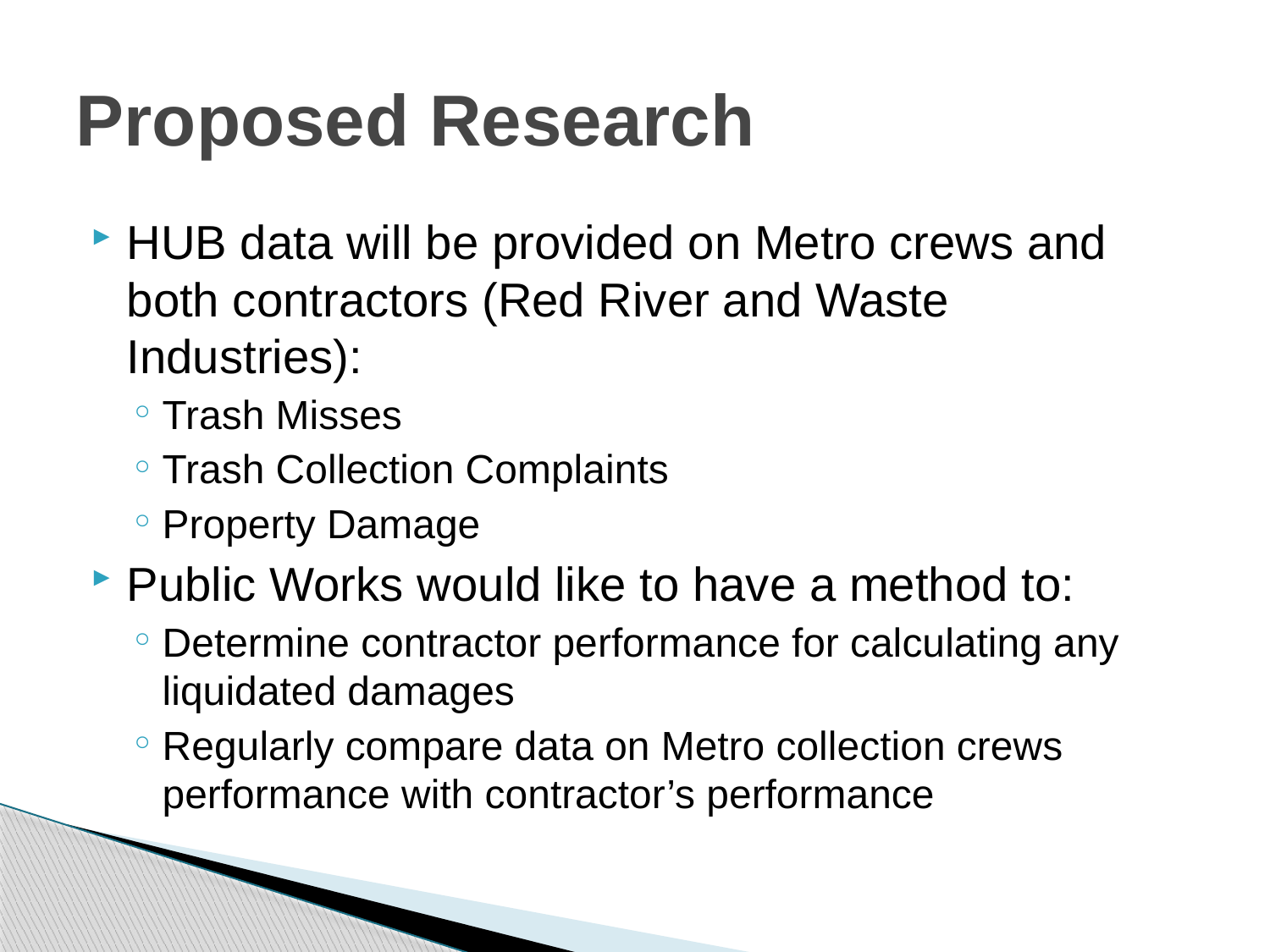

# Proposed Research
HUB data will be provided on Metro crews and both contractors (Red River and Waste Industries):
Trash Misses
Trash Collection Complaints
Property Damage
Public Works would like to have a method to:
Determine contractor performance for calculating any liquidated damages
Regularly compare data on Metro collection crews performance with contractor’s performance